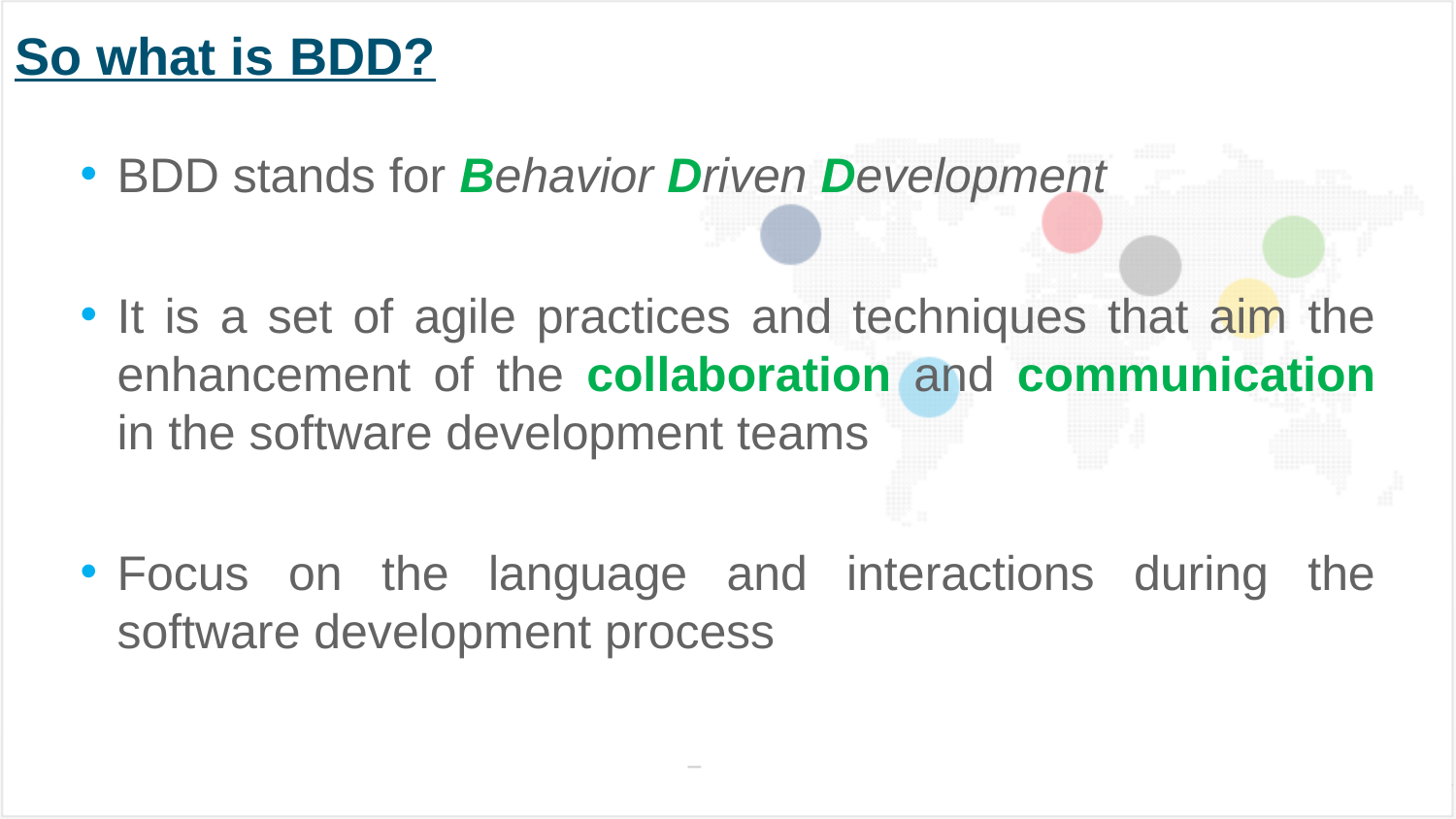

# So what is BDD?
BDD stands for Behavior Driven Development

It is a set of agile practices and techniques that aim the enhancement of the collaboration and communication in the software development teams

Focus on the language and interactions during the software development process